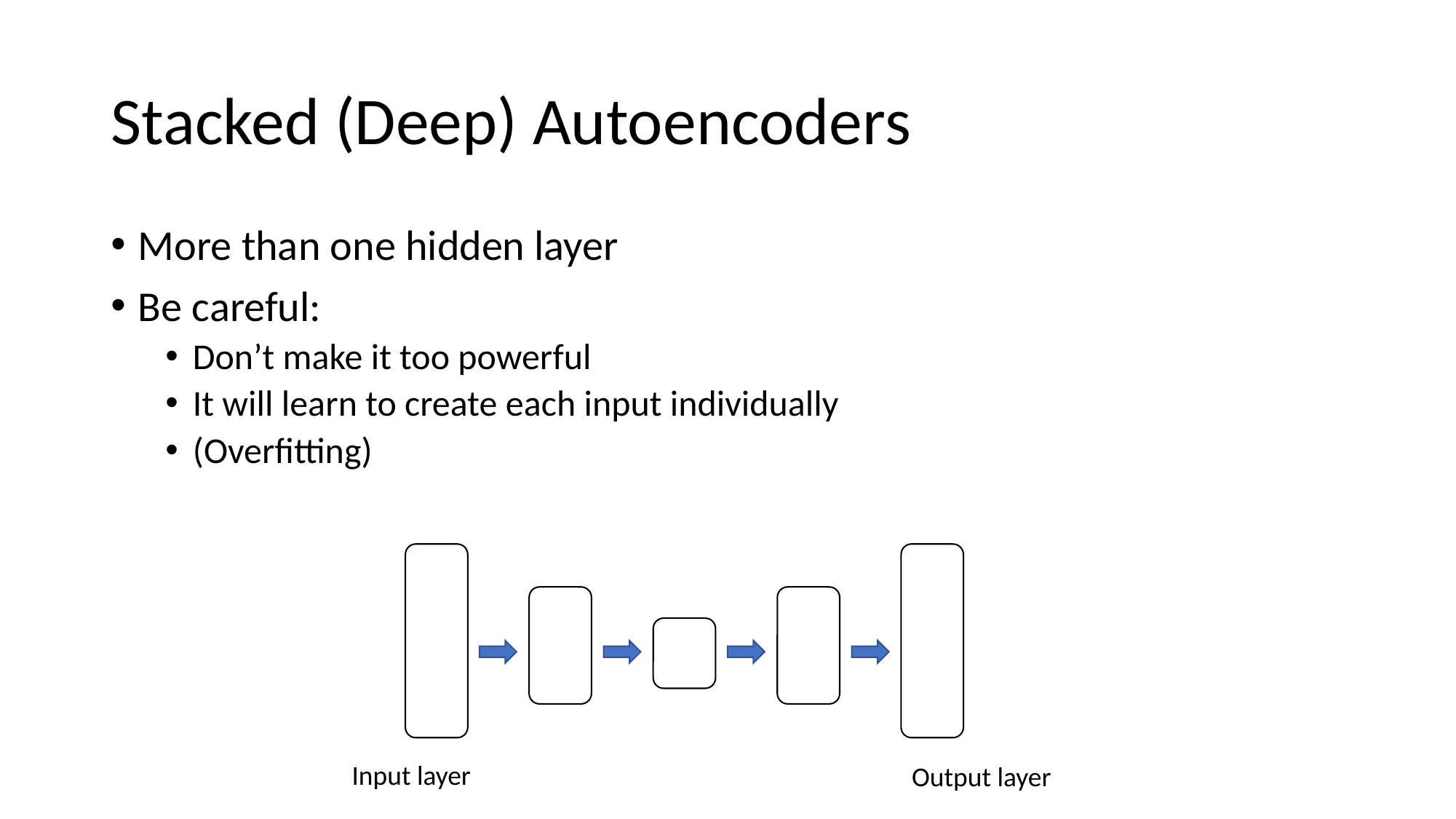

# Stacked (Deep) Autoencoders
More than one hidden layer
Be careful:
Don’t make it too powerful
It will learn to create each input individually
(Overfitting)

Input layer
Output layer